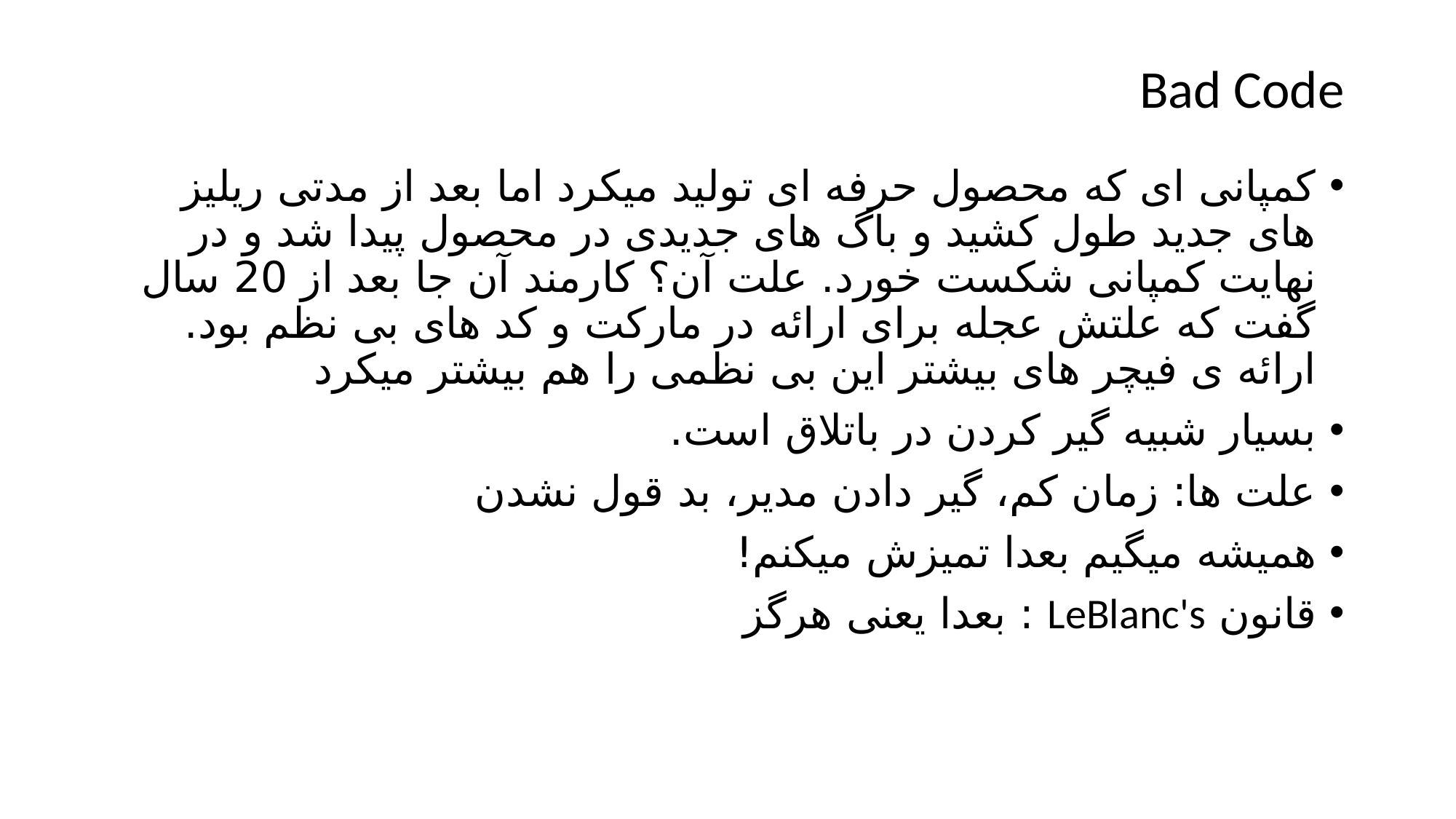

# Bad Code
کمپانی ای که محصول حرفه ای تولید میکرد اما بعد از مدتی ریلیز های جدید طول کشید و باگ های جدیدی در محصول پیدا شد و در نهایت کمپانی شکست خورد. علت آن؟ کارمند آن جا بعد از 20 سال گفت که علتش عجله برای ارائه در مارکت و کد های بی نظم بود. ارائه ی فیچر های بیشتر این بی نظمی را هم بیشتر میکرد
بسیار شبیه گیر کردن در باتلاق است.
علت ها: زمان کم، گیر دادن مدیر، بد قول نشدن
همیشه میگیم بعدا تمیزش میکنم!
قانون LeBlanc's : بعدا یعنی هرگز